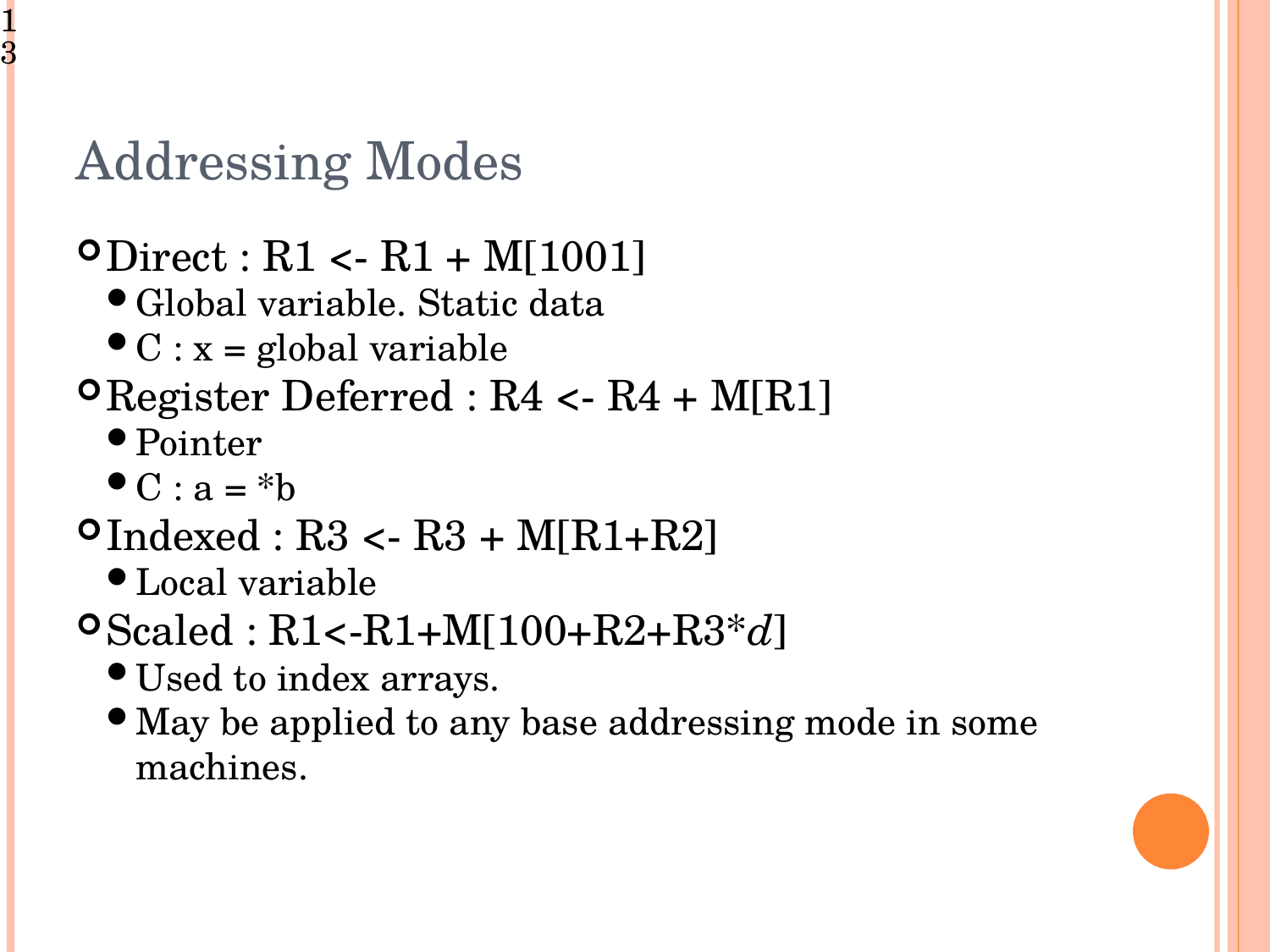

13
Addressing Modes
Direct : R1 <- R1 + M[1001]
Global variable. Static data
C : x = global variable
Register Deferred : R4 <- R4 + M[R1]
Pointer
C : a = *b
Indexed : R3 <- R3 + M[R1+R2]
Local variable
Scaled : R1<-R1+M[100+R2+R3*d]
Used to index arrays.
May be applied to any base addressing mode in some machines.